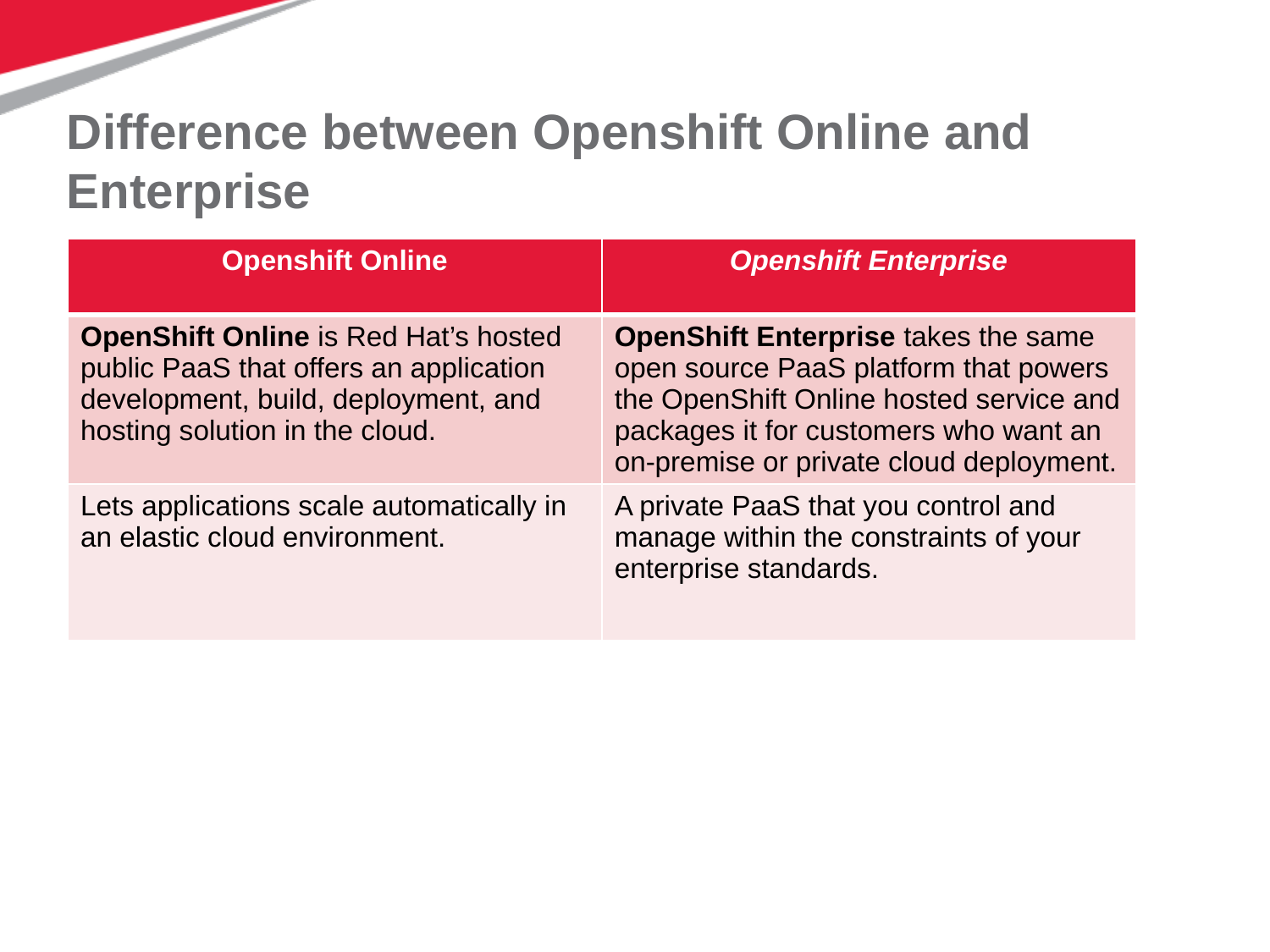

# Difference between Openshift Online and Enterprise
| Openshift Online | Openshift Enterprise |
| --- | --- |
| OpenShift Online is Red Hat’s hosted public PaaS that offers an application development, build, deployment, and hosting solution in the cloud. | OpenShift Enterprise takes the same open source PaaS platform that powers the OpenShift Online hosted service and packages it for customers who want an on-premise or private cloud deployment. |
| Lets applications scale automatically in an elastic cloud environment. | A private PaaS that you control and manage within the constraints of your enterprise standards. |